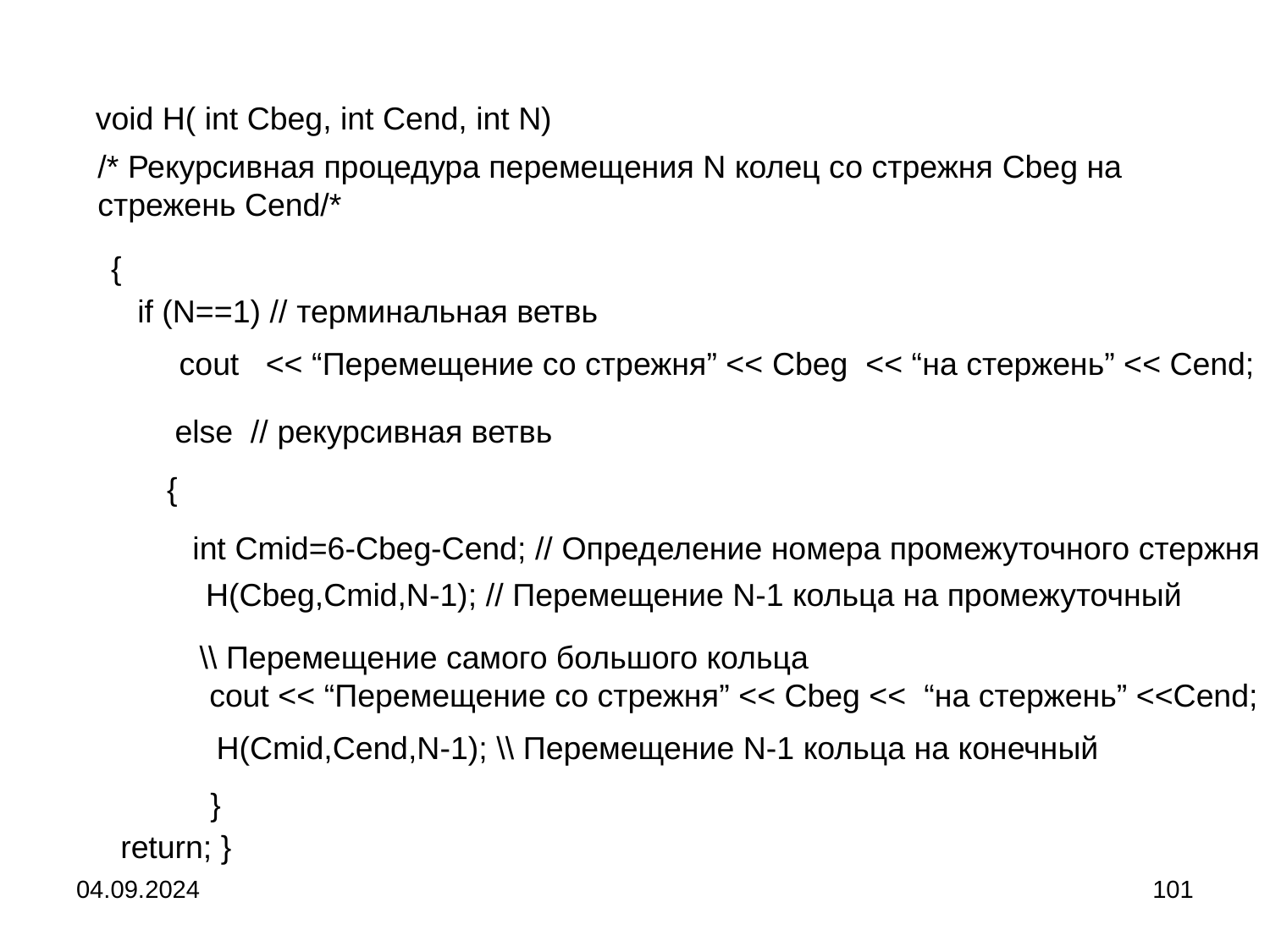

void H( int Сbeg, int Cend, int N)
/* Рекурсивная процедура перемещения N колец со стрежня Cbeg на стрежень Cend/*
{
if (N==1) // терминальная ветвь
cout   << “Перемещение со стрежня” << Сbeg  << “на стержень” << Cend;
else  // рекурсивная ветвь
{
int Сmid=6-Cbeg-Cend; // Определение номера промежуточного стержня
H(Cbeg,Cmid,N-1); // Перемещение N-1 кольца на промежуточный
\\ Перемещение самого большого кольца
cout << “Перемещение со стрежня” << Сbeg <<  “на стержень” <<Cend;
H(Cmid,Cend,N-1); \\ Перемещение N-1 кольца на конечный
}
return; }
04.09.2024
101